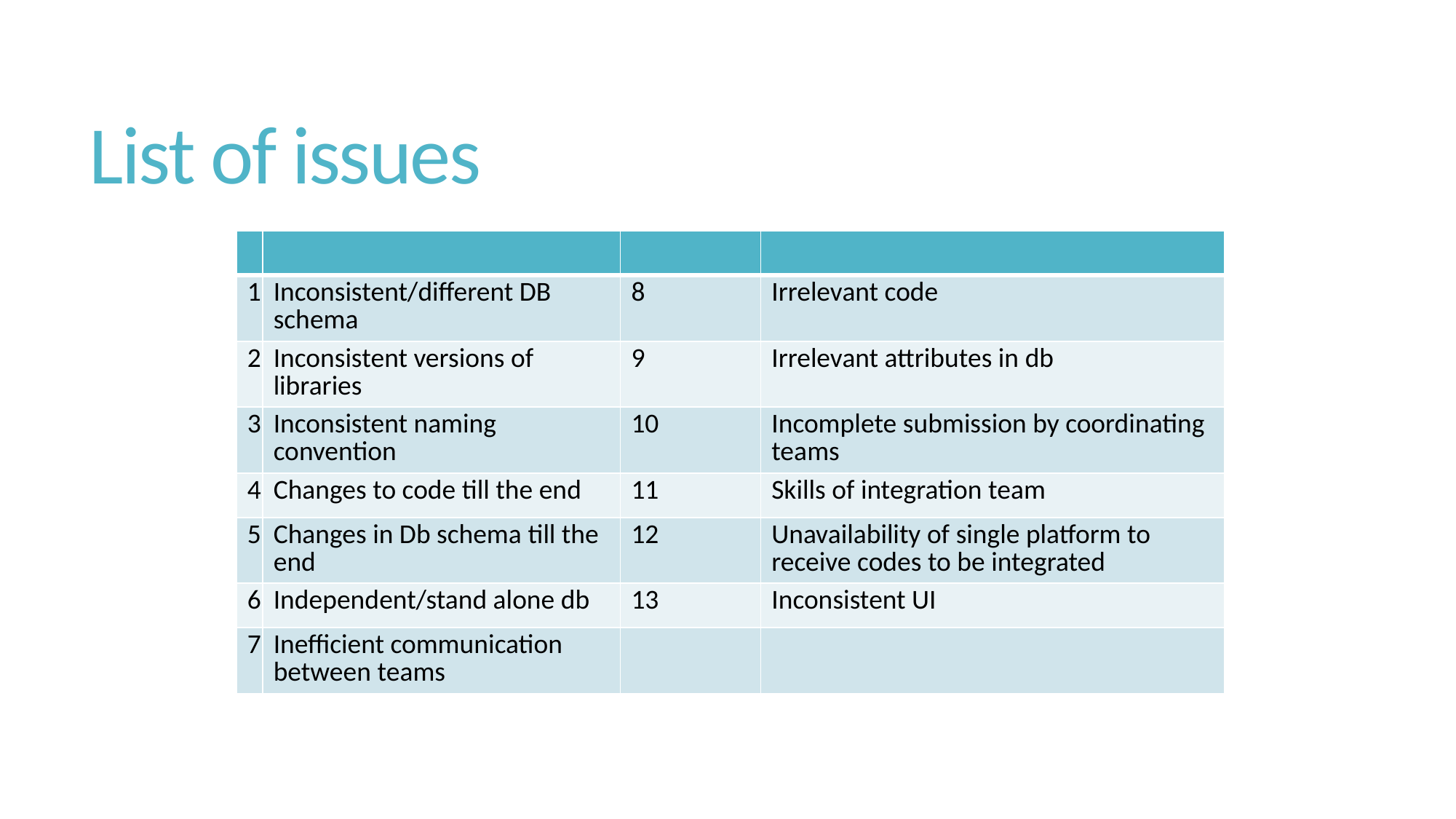

# List of issues
|  |  |  |  |
| --- | --- | --- | --- |
| 1 | Inconsistent/different DB schema | 8 | Irrelevant code |
| 2 | Inconsistent versions of libraries | 9 | Irrelevant attributes in db |
| 3 | Inconsistent naming convention | 10 | Incomplete submission by coordinating teams |
| 4 | Changes to code till the end | 11 | Skills of integration team |
| 5 | Changes in Db schema till the end | 12 | Unavailability of single platform to receive codes to be integrated |
| 6 | Independent/stand alone db | 13 | Inconsistent UI |
| 7 | Inefficient communication between teams |  |  |